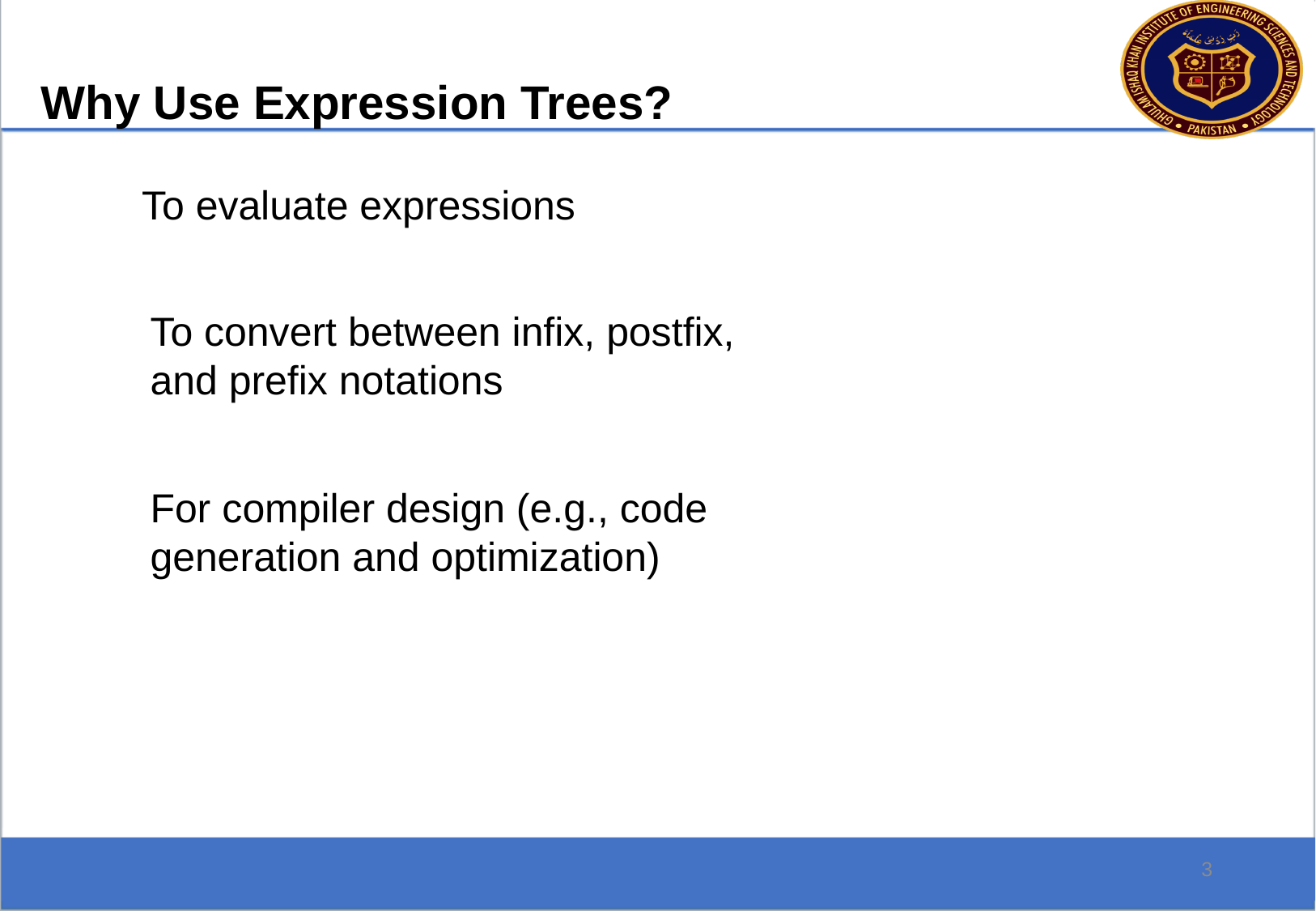

Why Use Expression Trees?
To evaluate expressions
To convert between infix, postfix, and prefix notations
For compiler design (e.g., code generation and optimization)
3